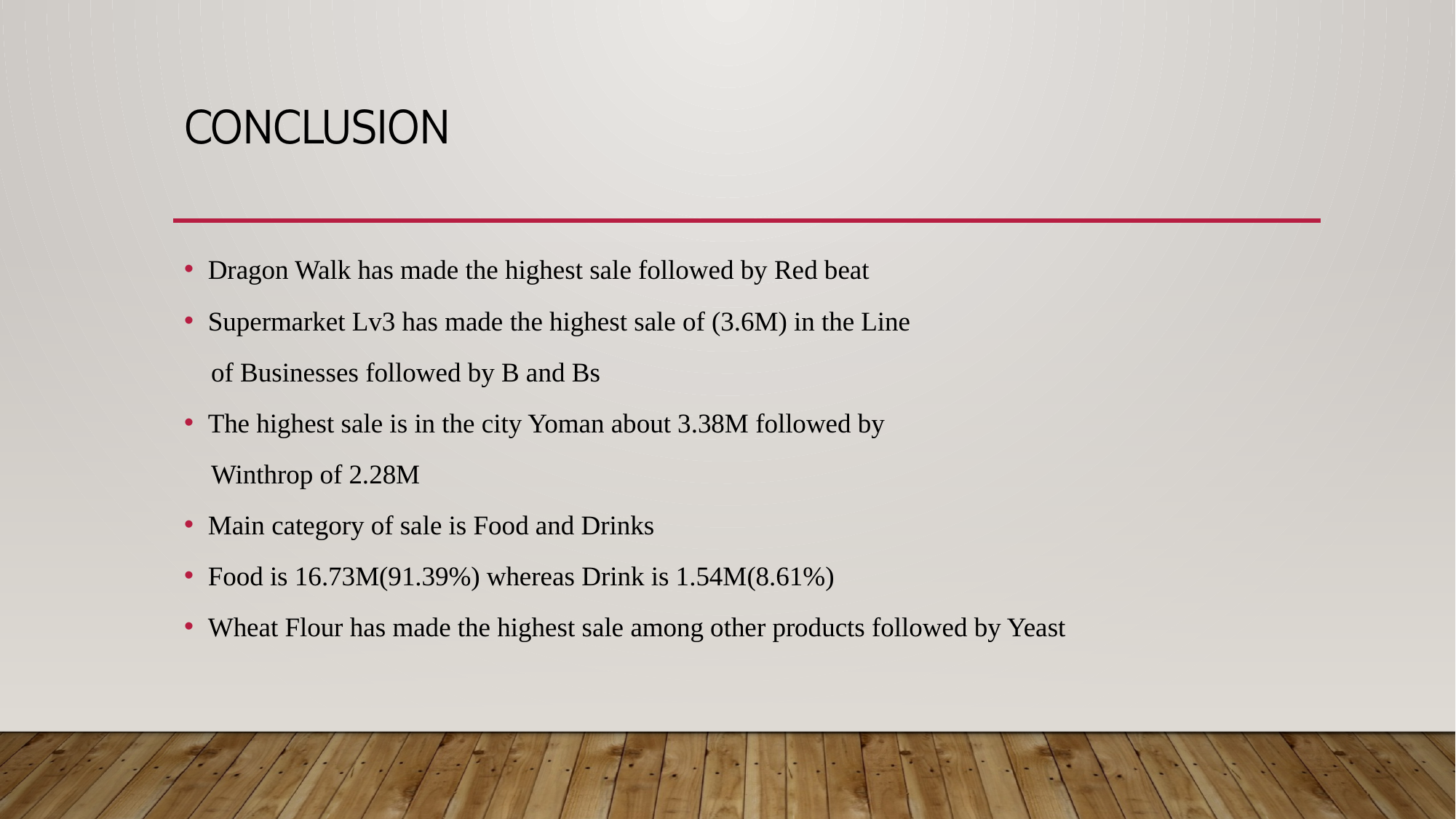

# Conclusion
Dragon Walk has made the highest sale followed by Red beat
Supermarket Lv3 has made the highest sale of (3.6M) in the Line
    of Businesses followed by B and Bs
The highest sale is in the city Yoman about 3.38M followed by
    Winthrop of 2.28M
Main category of sale is Food and Drinks
Food is 16.73M(91.39%) whereas Drink is 1.54M(8.61%)
Wheat Flour has made the highest sale among other products followed by Yeast